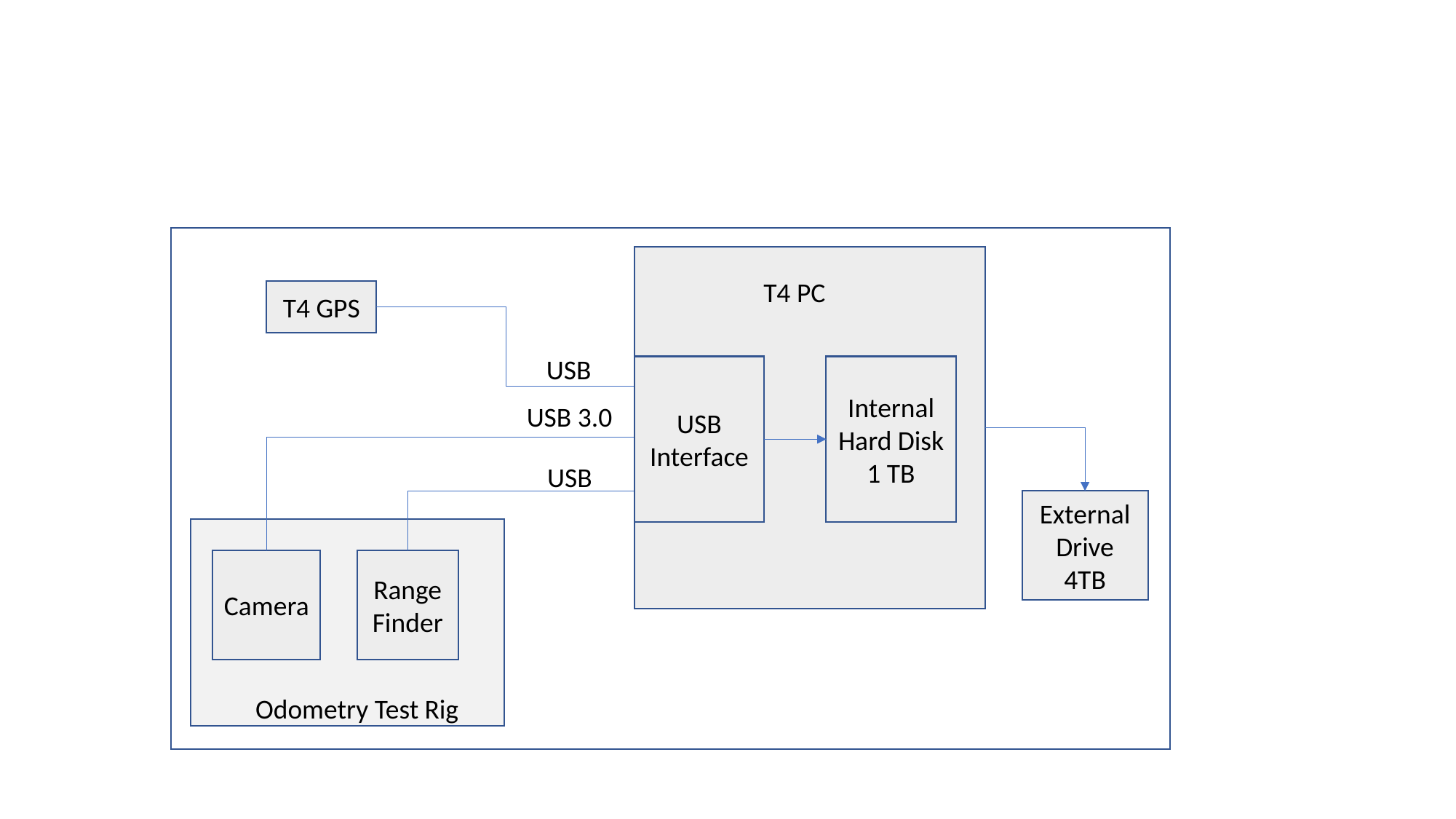

T4 PC
T4 GPS
USB
Internal Hard Disk 1 TB
USB Interface
USB 3.0
USB
External Drive 4TB

Camera
Range Finder
Odometry Test Rig